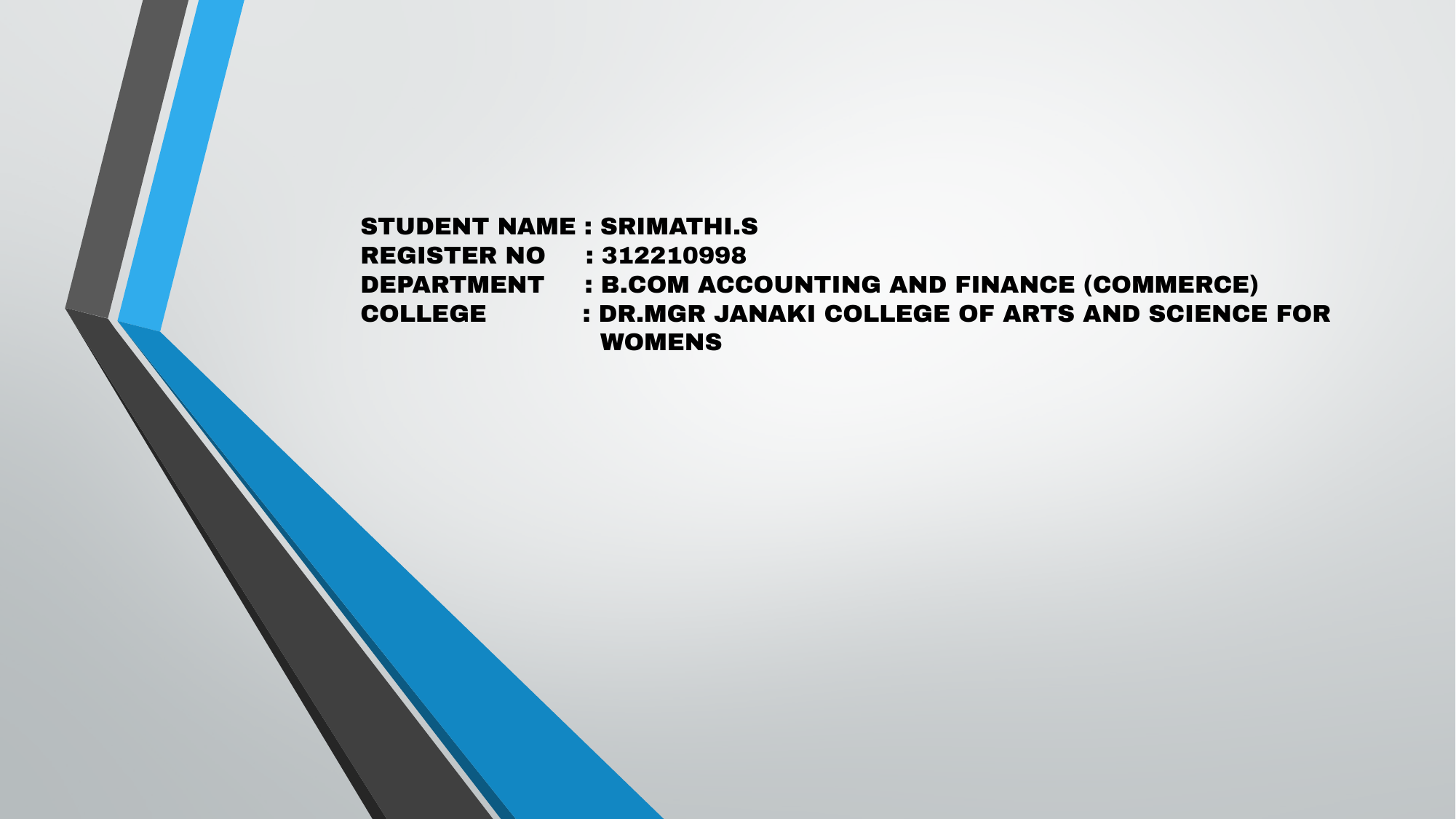

# STUDENT NAME : SRIMATHI.S REGISTER NO     : 312210998 DEPARTMENT     : B.COM ACCOUNTING AND FINANCE (COMMERCE) COLLEGE            : DR.MGR JANAKI COLLEGE OF ARTS AND SCIENCE FOR WOMENS